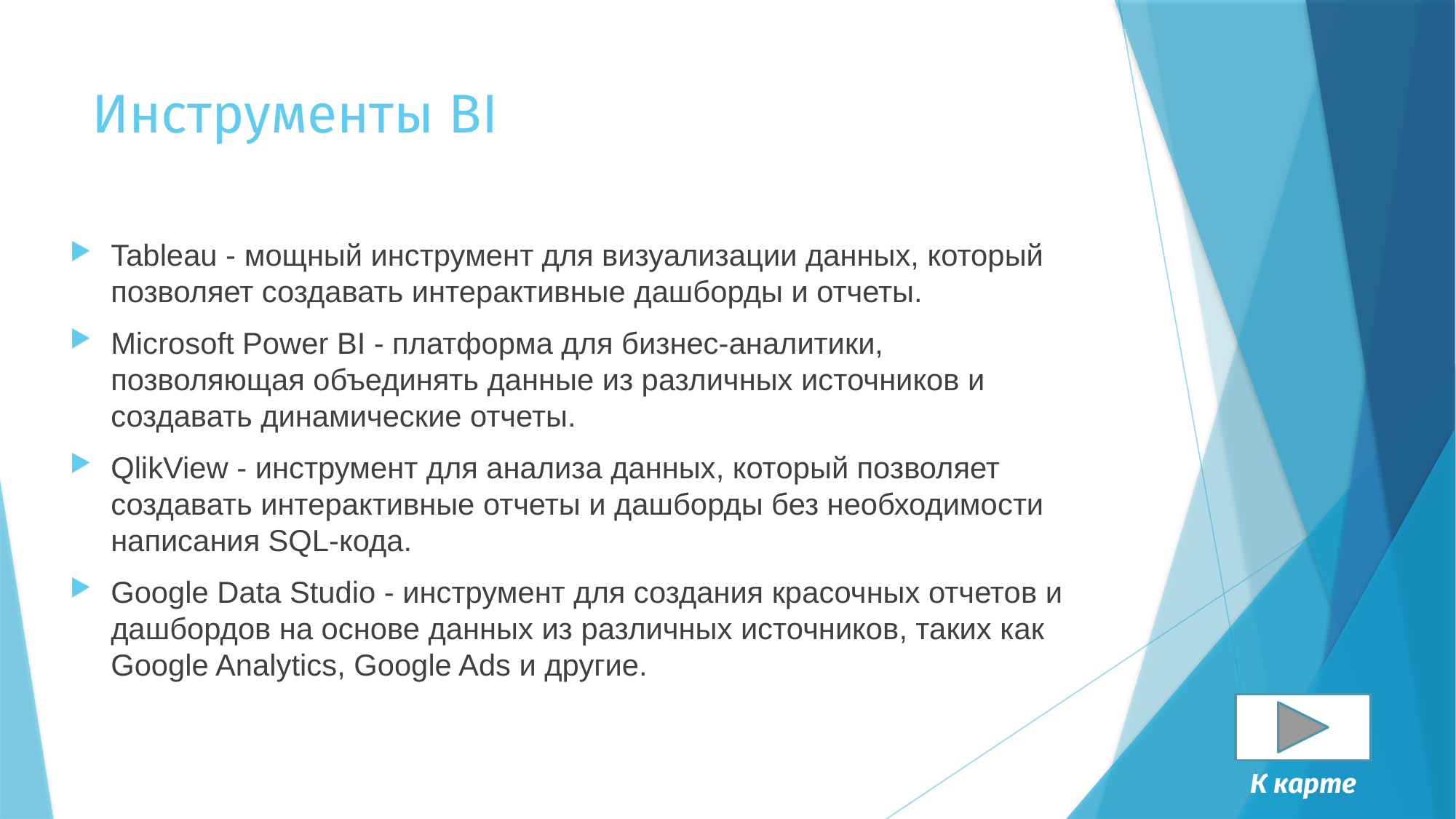

# Инструменты BI
Tableau - мощный инструмент для визуализации данных, который позволяет создавать интерактивные дашборды и отчеты.
Microsoft Power BI - платформа для бизнес-аналитики, позволяющая объединять данные из различных источников и создавать динамические отчеты.
QlikView - инструмент для анализа данных, который позволяет создавать интерактивные отчеты и дашборды без необходимости написания SQL-кода.
Google Data Studio - инструмент для создания красочных отчетов и дашбордов на основе данных из различных источников, таких как Google Analytics, Google Ads и другие.

К карте